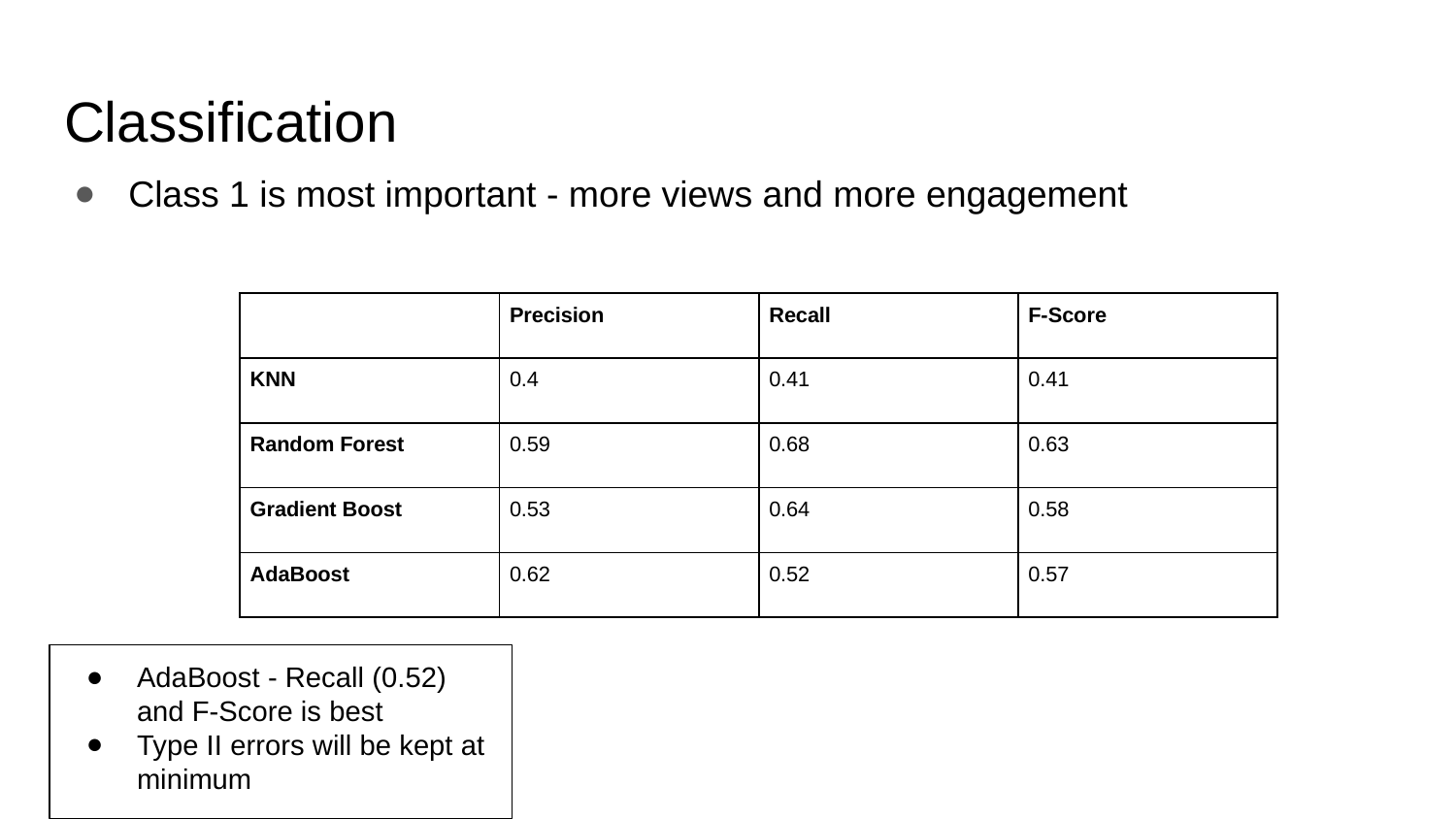

# Classification
Class 1 is most important - more views and more engagement

|  | Precision | Recall | F-Score |
| --- | --- | --- | --- |
| KNN | 0.4 | 0.41 | 0.41 |
| Random Forest | 0.59 | 0.68 | 0.63 |
| Gradient Boost | 0.53 | 0.64 | 0.58 |
| AdaBoost | 0.62 | 0.52 | 0.57 |
AdaBoost - Recall (0.52) and F-Score is best
Type II errors will be kept at minimum